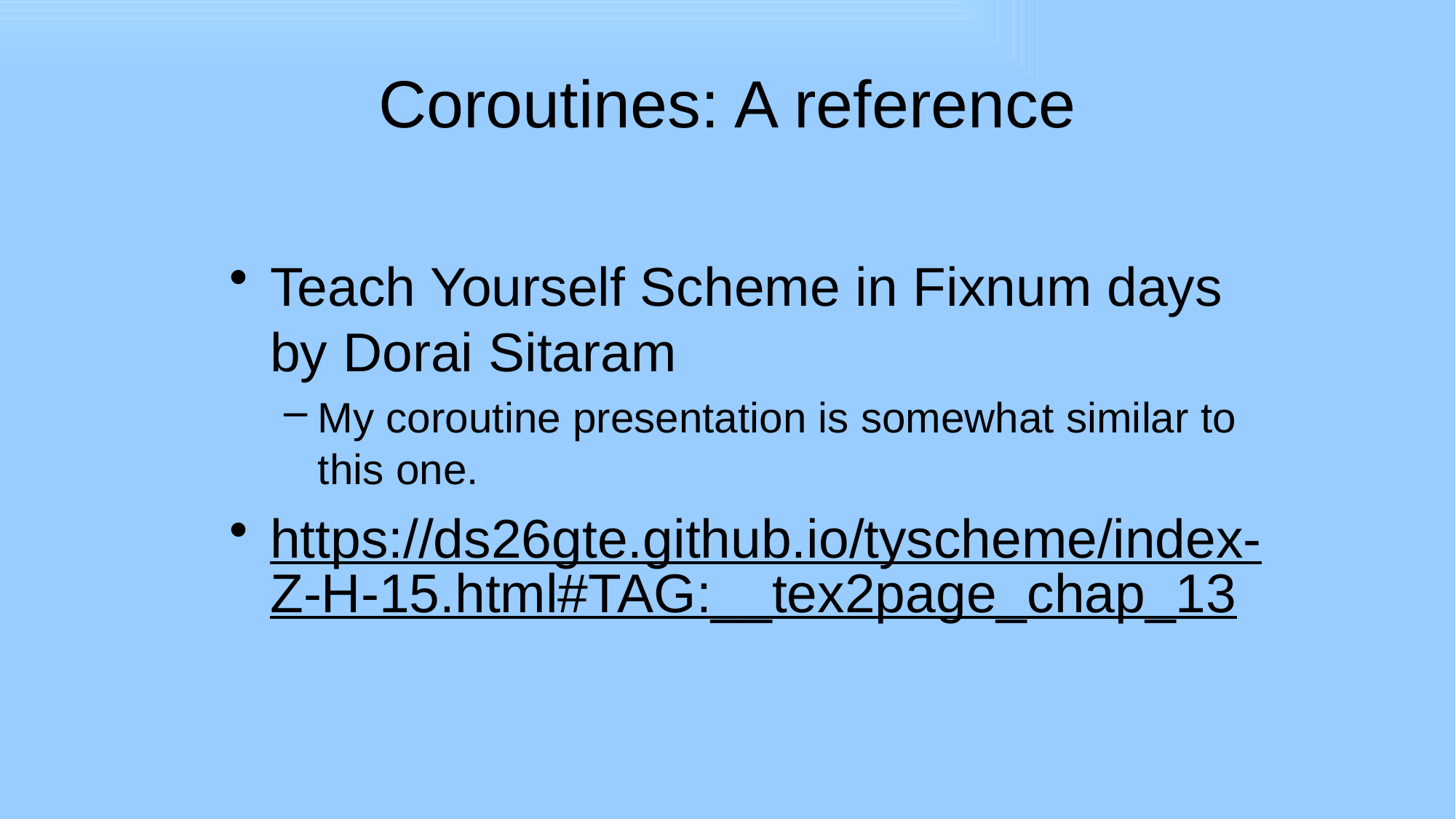

# Coroutines: A reference
Teach Yourself Scheme in Fixnum days by Dorai Sitaram
My coroutine presentation is somewhat similar to this one.
https://ds26gte.github.io/tyscheme/index-Z-H-15.html#TAG:__tex2page_chap_13